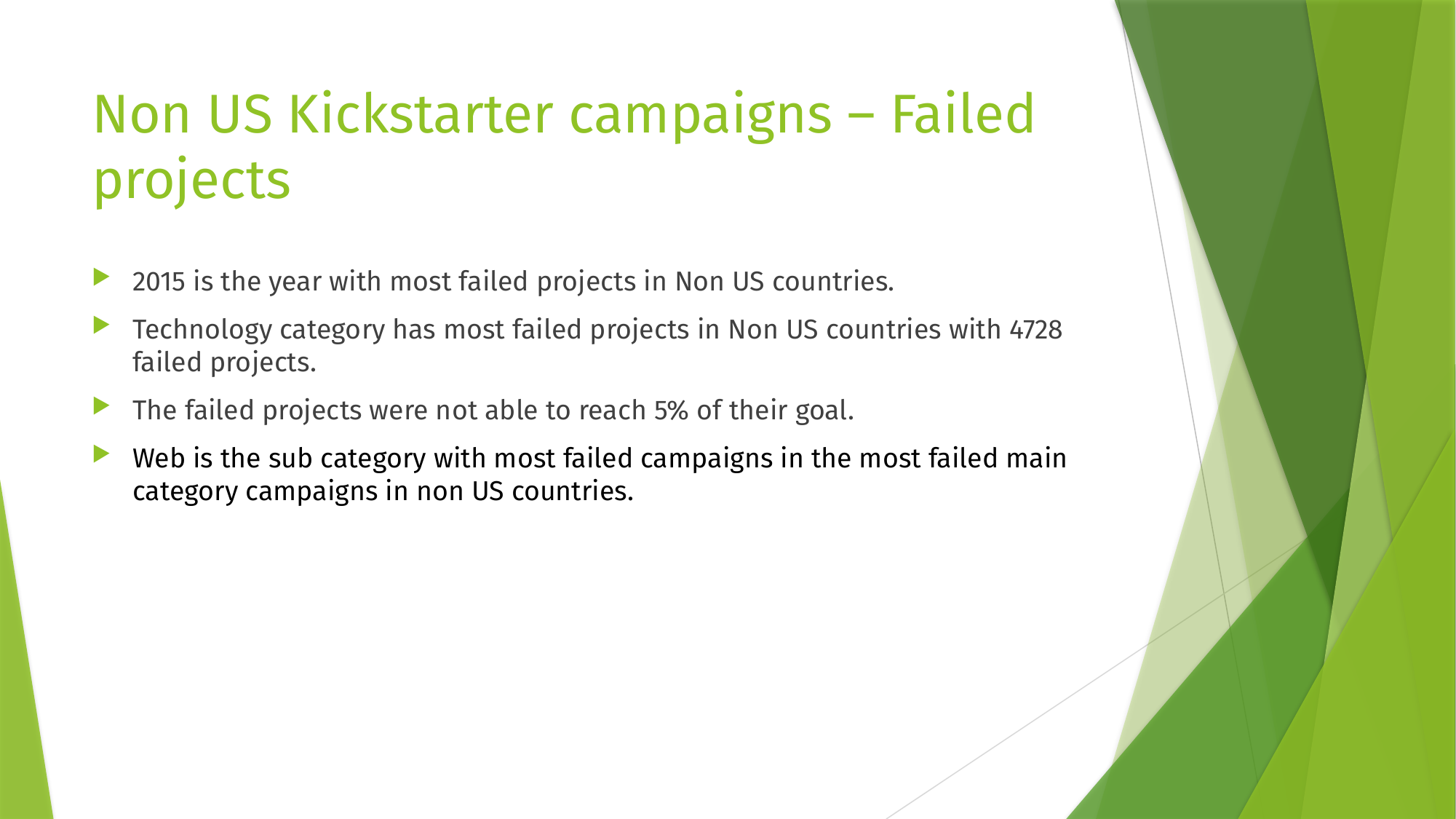

# Non US Kickstarter campaigns – Failed projects
2015 is the year with most failed projects in Non US countries.
Technology category has most failed projects in Non US countries with 4728 failed projects.
The failed projects were not able to reach 5% of their goal.
Web is the sub category with most failed campaigns in the most failed main category campaigns in non US countries.